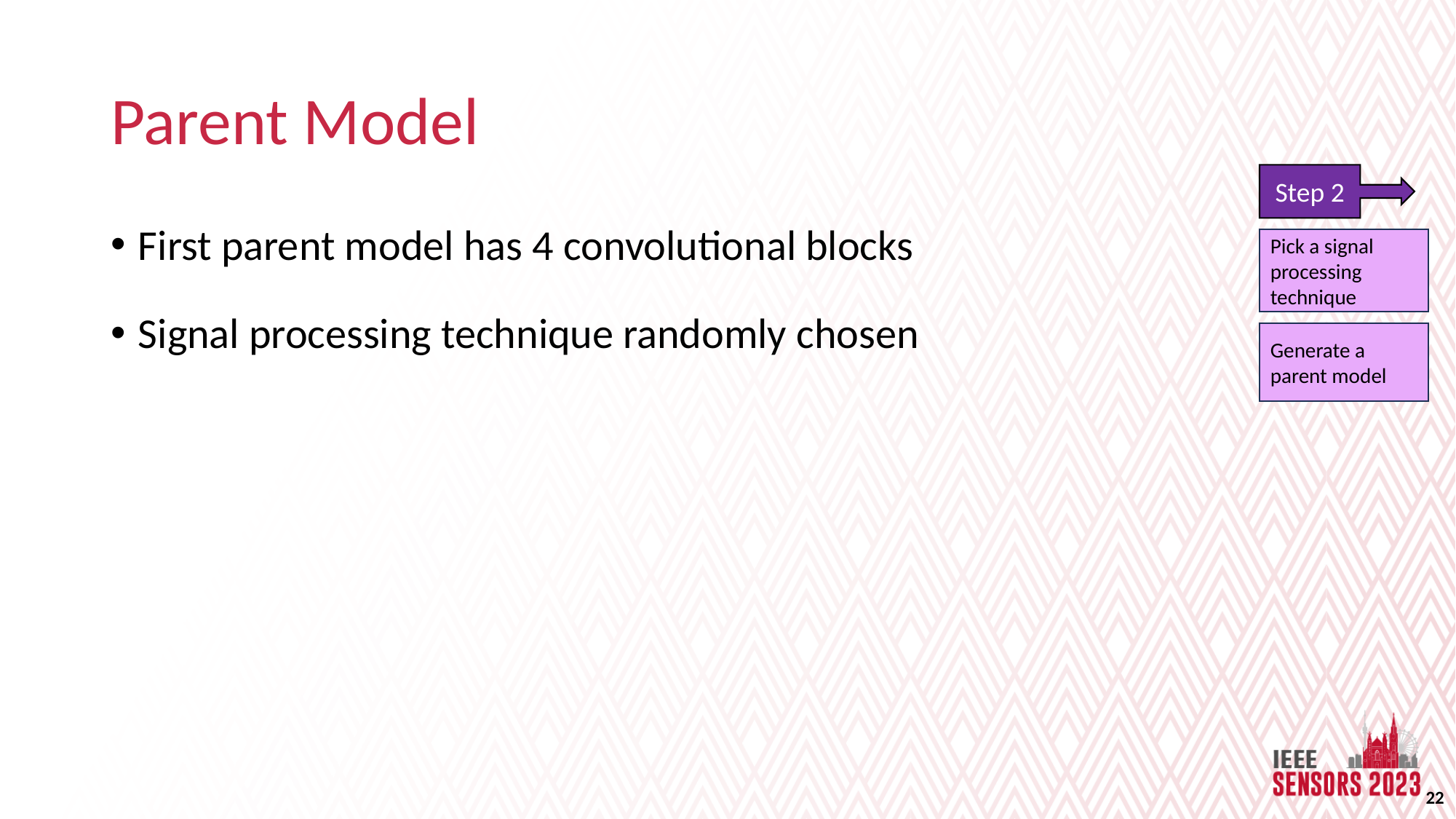

# Parent Model
Step 2
First parent model has 4 convolutional blocks
Signal processing technique randomly chosen

Pick a signal processing technique
Generate a parent model
22